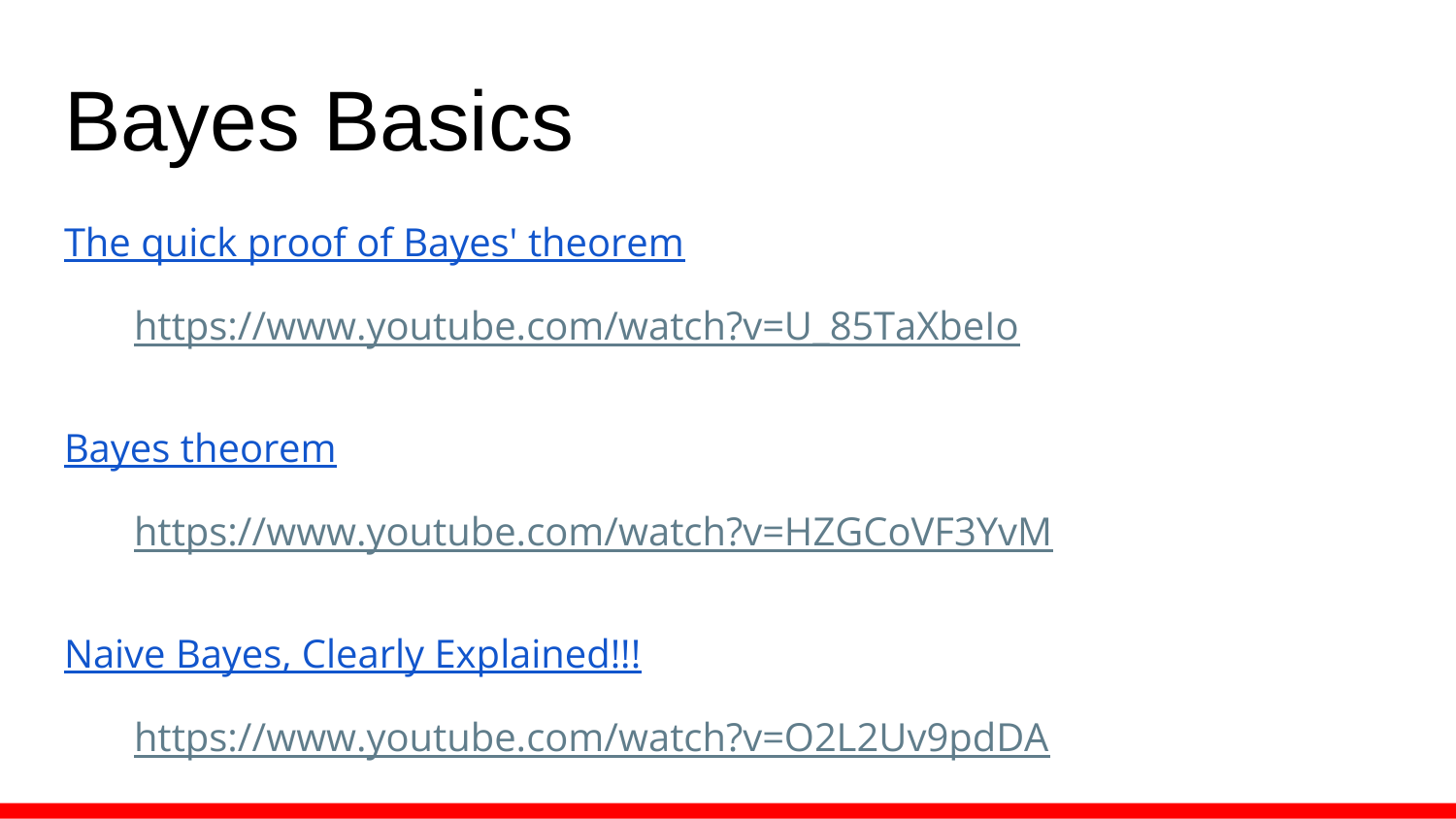

# Bayes Basics
The quick proof of Bayes' theorem
https://www.youtube.com/watch?v=U_85TaXbeIo
Bayes theorem
https://www.youtube.com/watch?v=HZGCoVF3YvM
Naive Bayes, Clearly Explained!!!
https://www.youtube.com/watch?v=O2L2Uv9pdDA